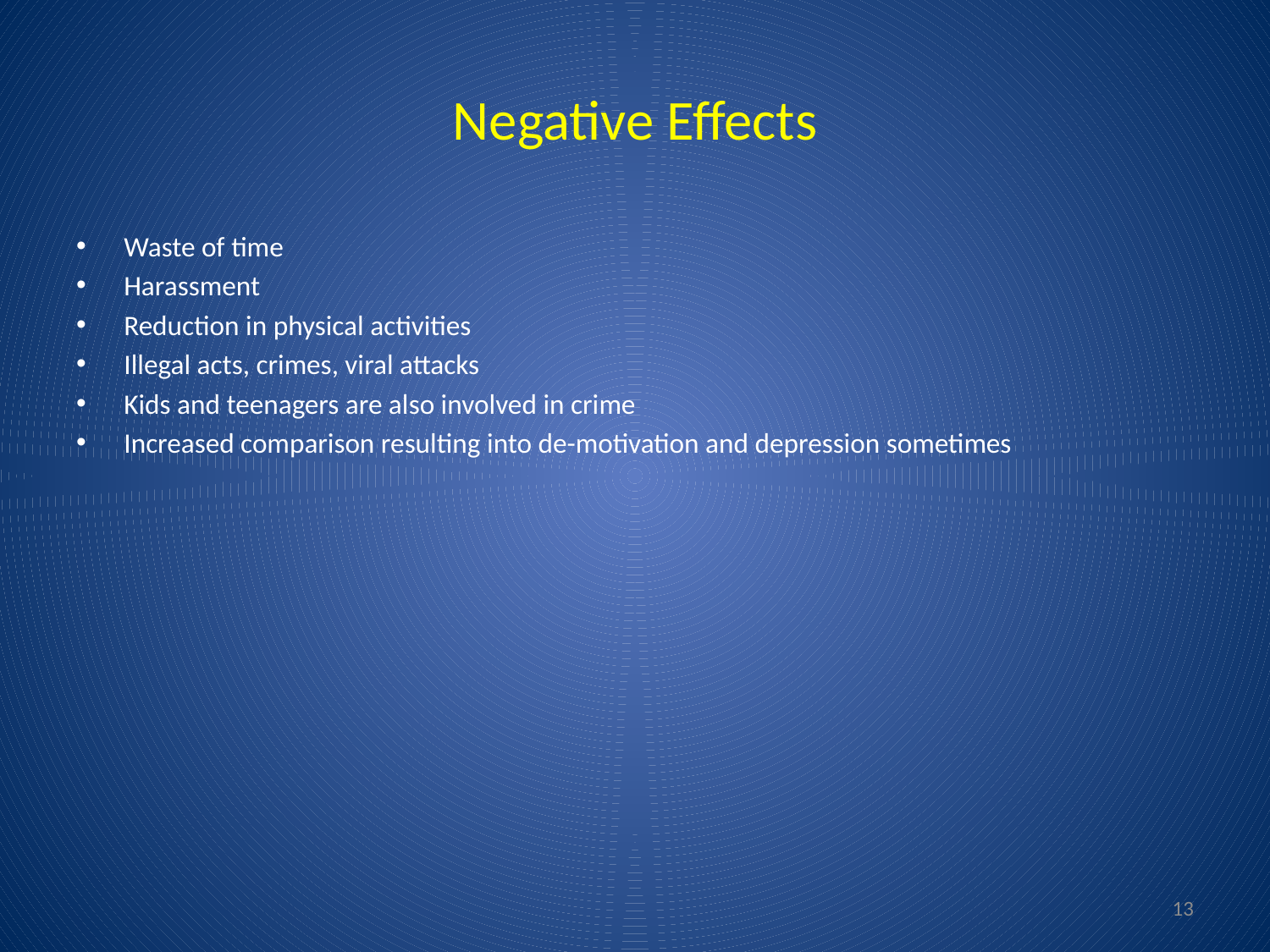

# Negative Effects
Waste of time
Harassment
Reduction in physical activities
Illegal acts, crimes, viral attacks
Kids and teenagers are also involved in crime
Increased comparison resulting into de-motivation and depression sometimes
13